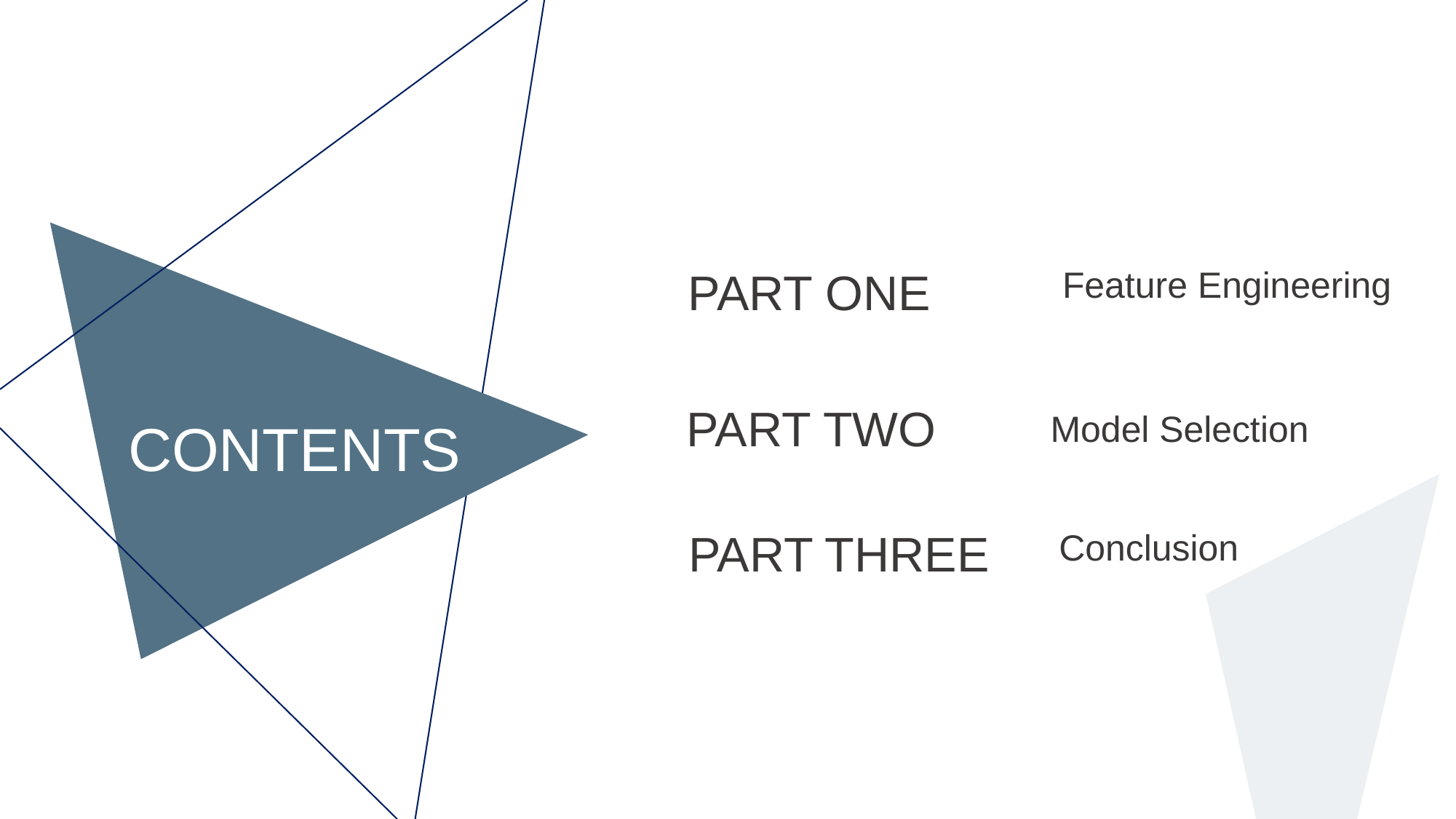

PART ONE
Feature Engineering
PART TWO
Model Selection
CONTENTS

PART THREE
Conclusion